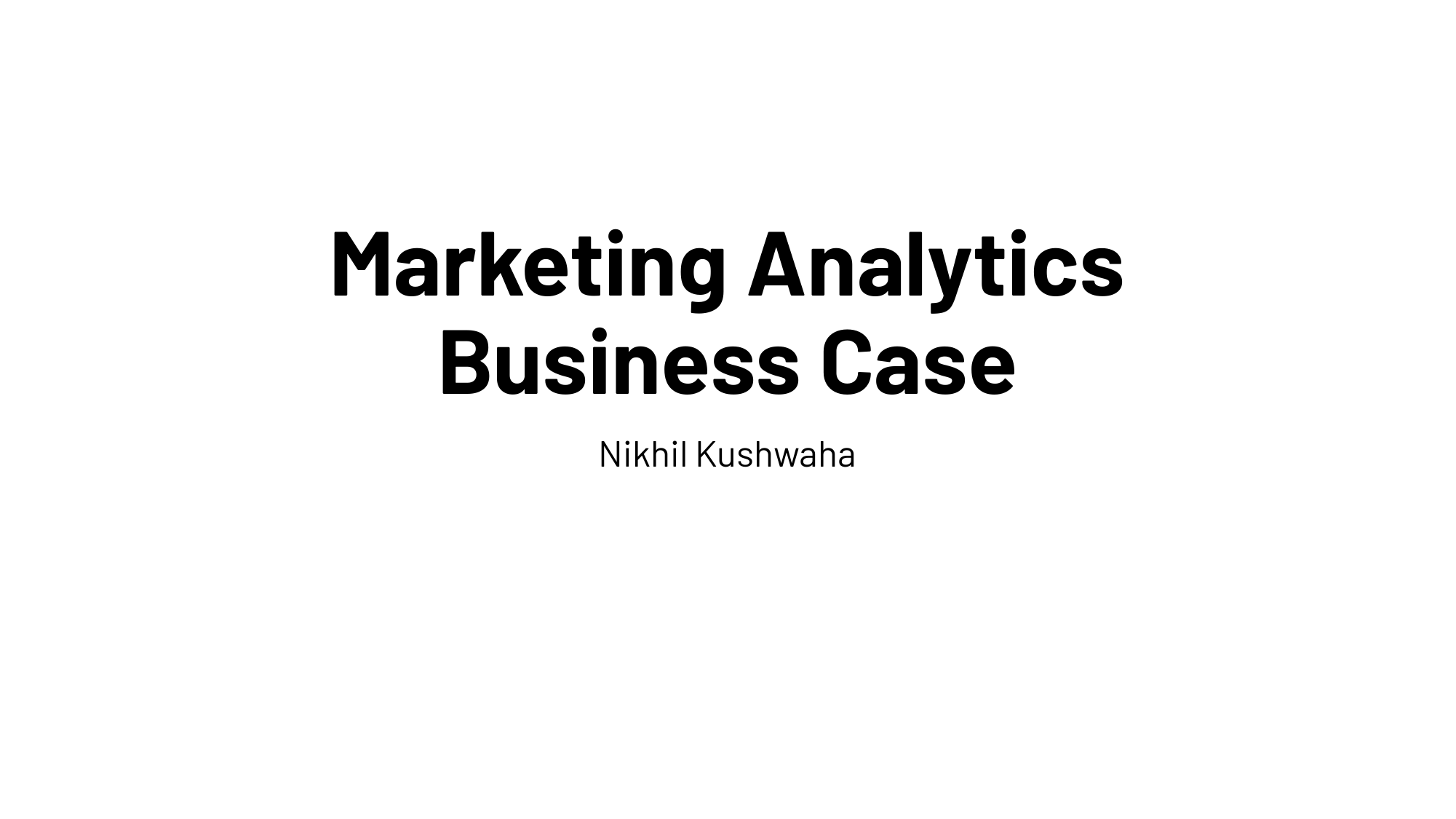

# Marketing Analytics Business Case
Nikhil Kushwaha